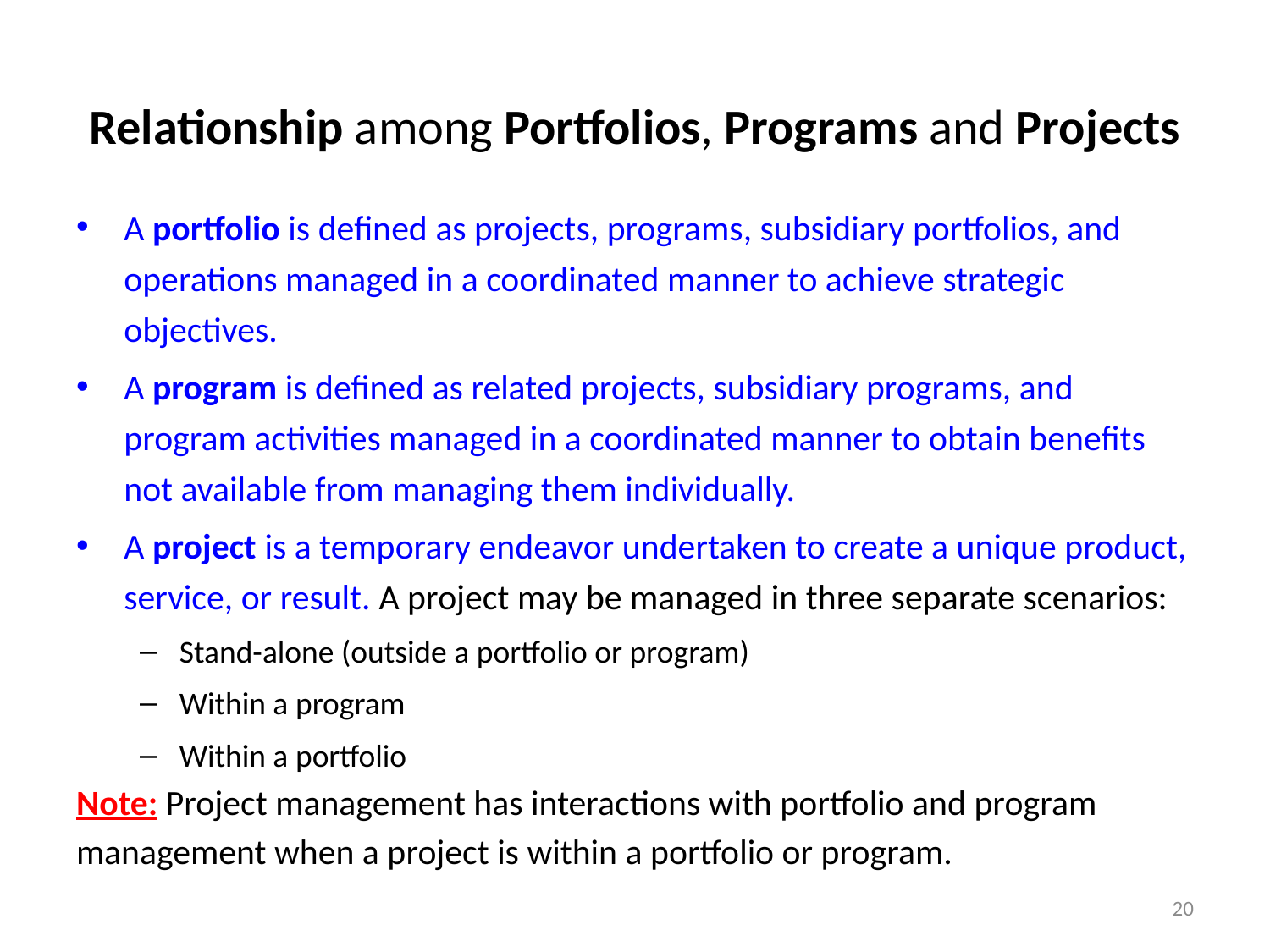

# Relationship among Portfolios, Programs and Projects
A portfolio is defined as projects, programs, subsidiary portfolios, and operations managed in a coordinated manner to achieve strategic objectives.
A program is defined as related projects, subsidiary programs, and program activities managed in a coordinated manner to obtain benefits not available from managing them individually.
A project is a temporary endeavor undertaken to create a unique product, service, or result. A project may be managed in three separate scenarios:
Stand-alone (outside a portfolio or program)
Within a program
Within a portfolio
Note: Project management has interactions with portfolio and program
management when a project is within a portfolio or program.
20